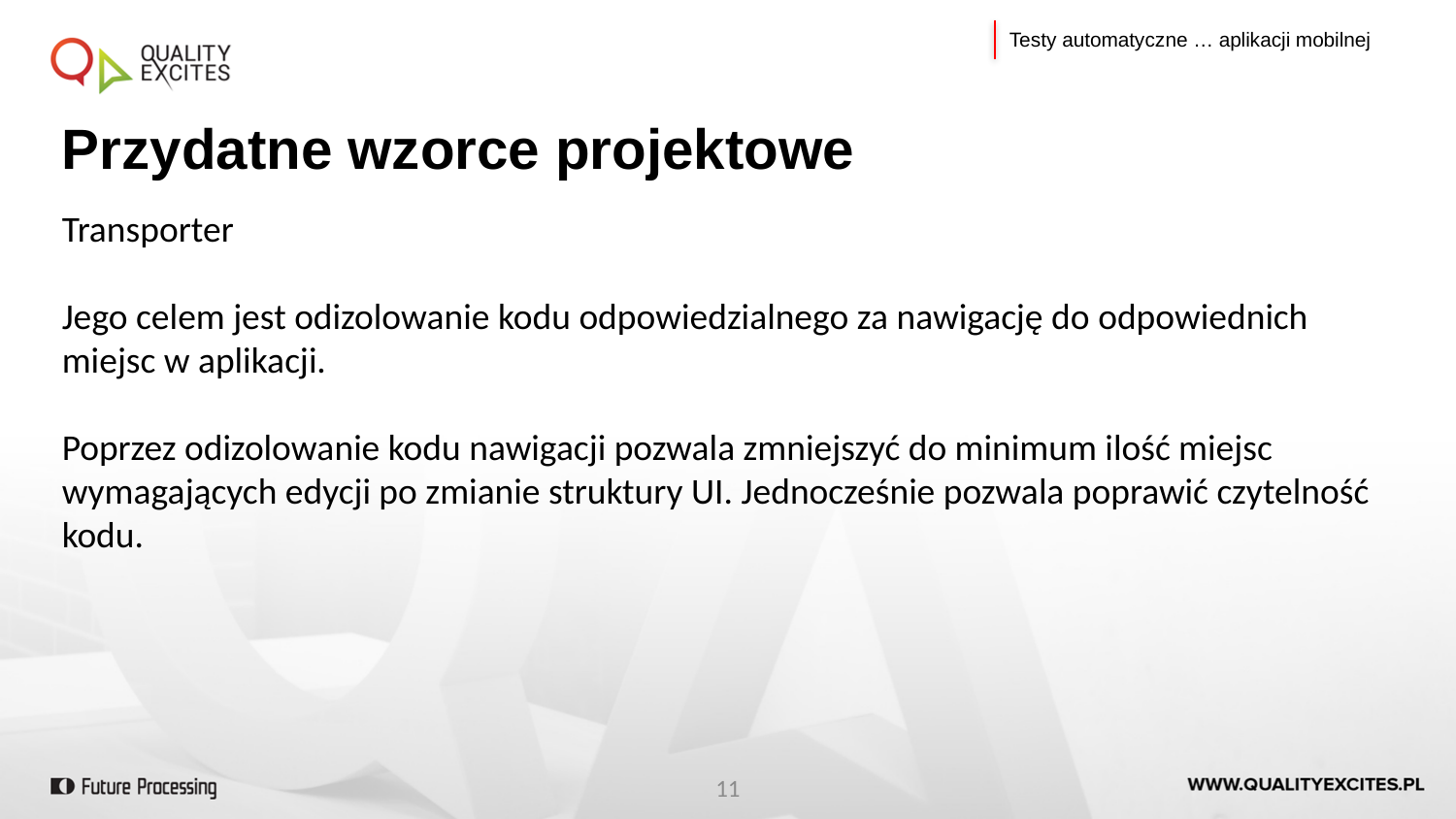

Testy automatyczne … aplikacji mobilnej
# Przydatne wzorce projektowe

Transporter

Jego celem jest odizolowanie kodu odpowiedzialnego za nawigację do odpowiednich miejsc w aplikacji.

Poprzez odizolowanie kodu nawigacji pozwala zmniejszyć do minimum ilość miejsc wymagających edycji po zmianie struktury UI. Jednocześnie pozwala poprawić czytelność kodu.

11